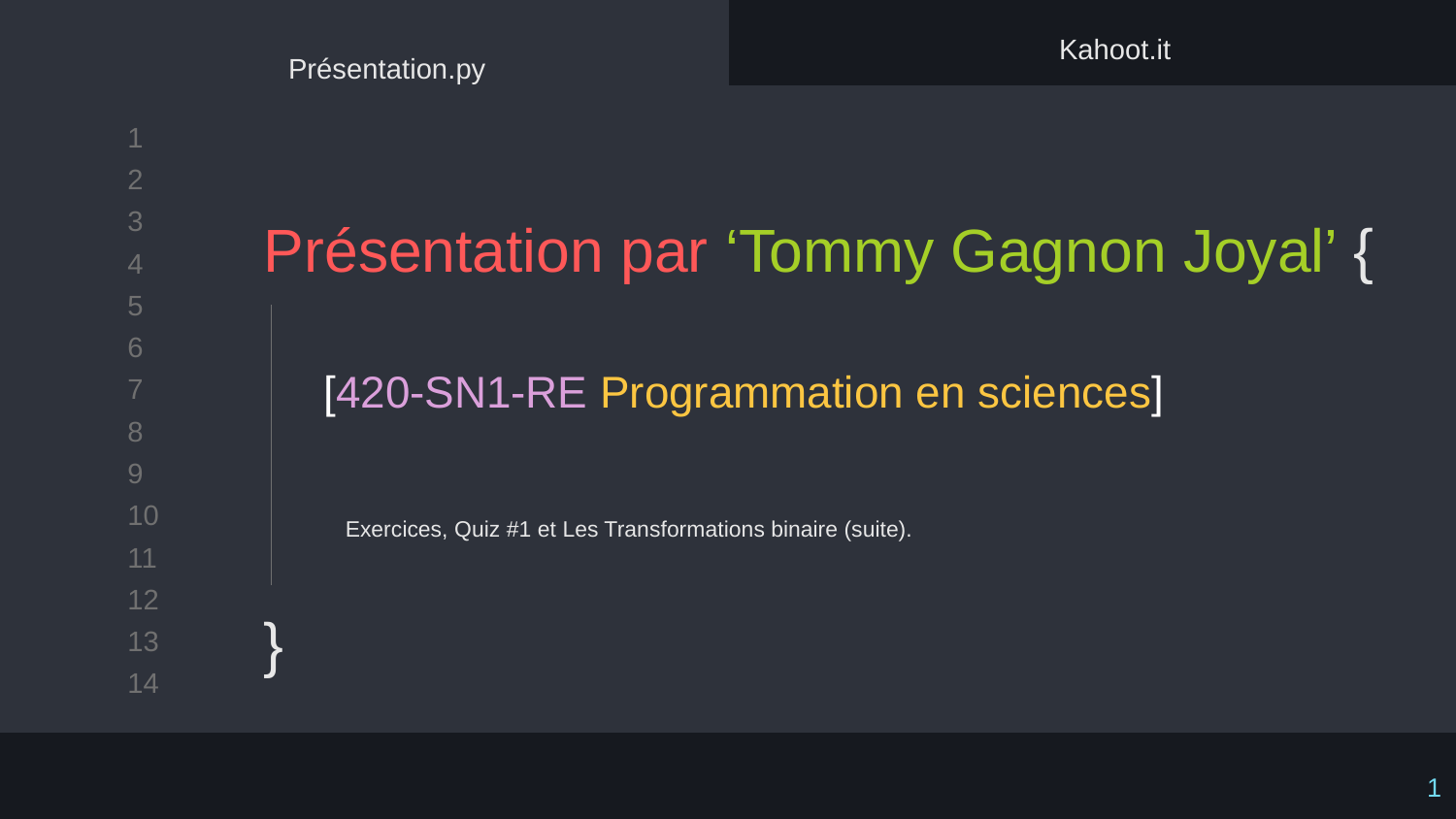

Kahoot.it
Présentation.py
Présentation par ‘Tommy Gagnon Joyal’ {
}
[420-SN1-RE Programmation en sciences]
Exercices, Quiz #1 et Les Transformations binaire (suite).
1